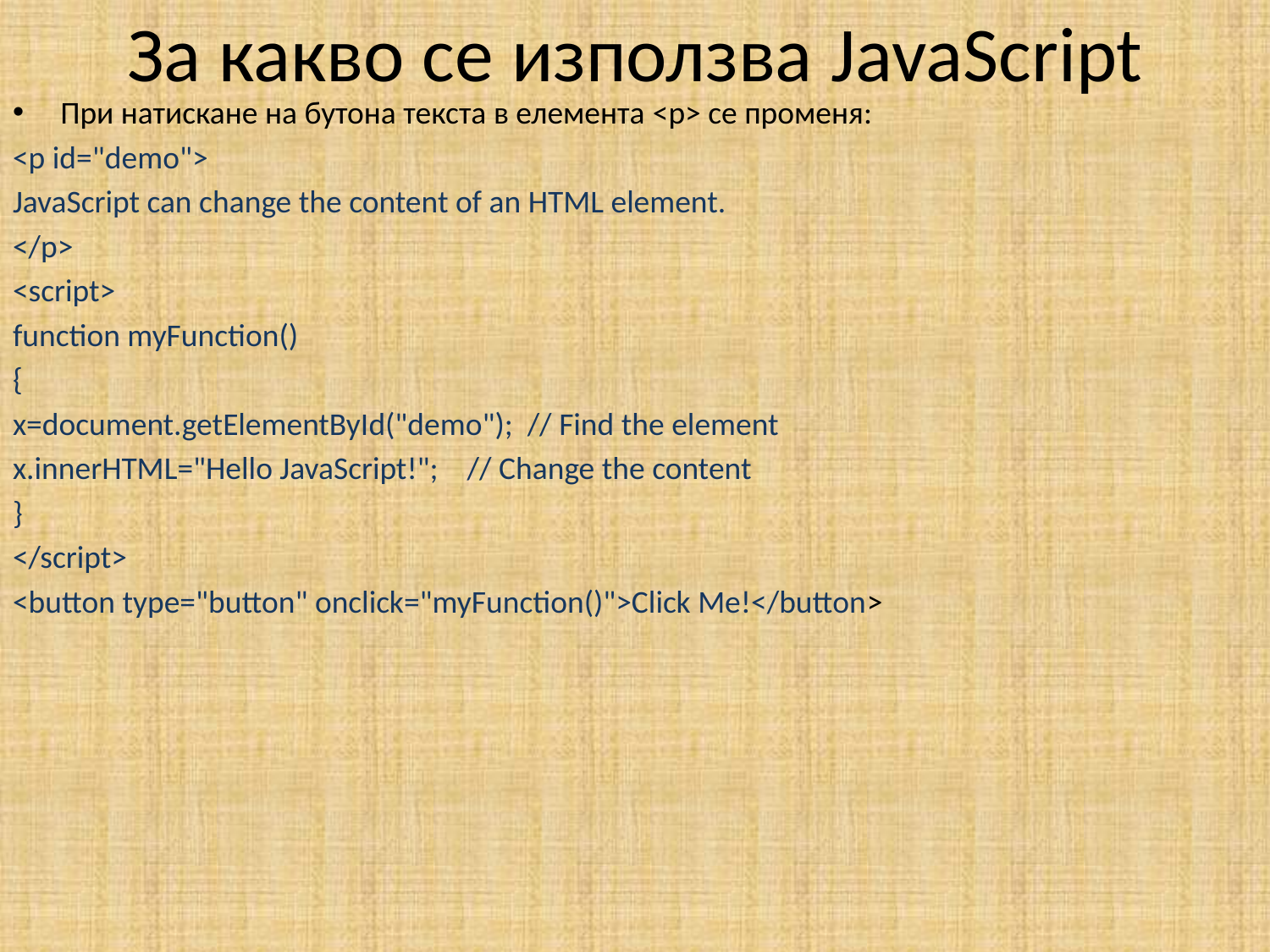

# За какво се използва JavaScript
При натискане на бутона текста в елемента <p> се променя:
<p id="demo">
JavaScript can change the content of an HTML element.
</p>
<script>
function myFunction()
{
x=document.getElementById("demo");  // Find the element
x.innerHTML="Hello JavaScript!";    // Change the content
}
</script>
<button type="button" onclick="myFunction()">Click Me!</button>